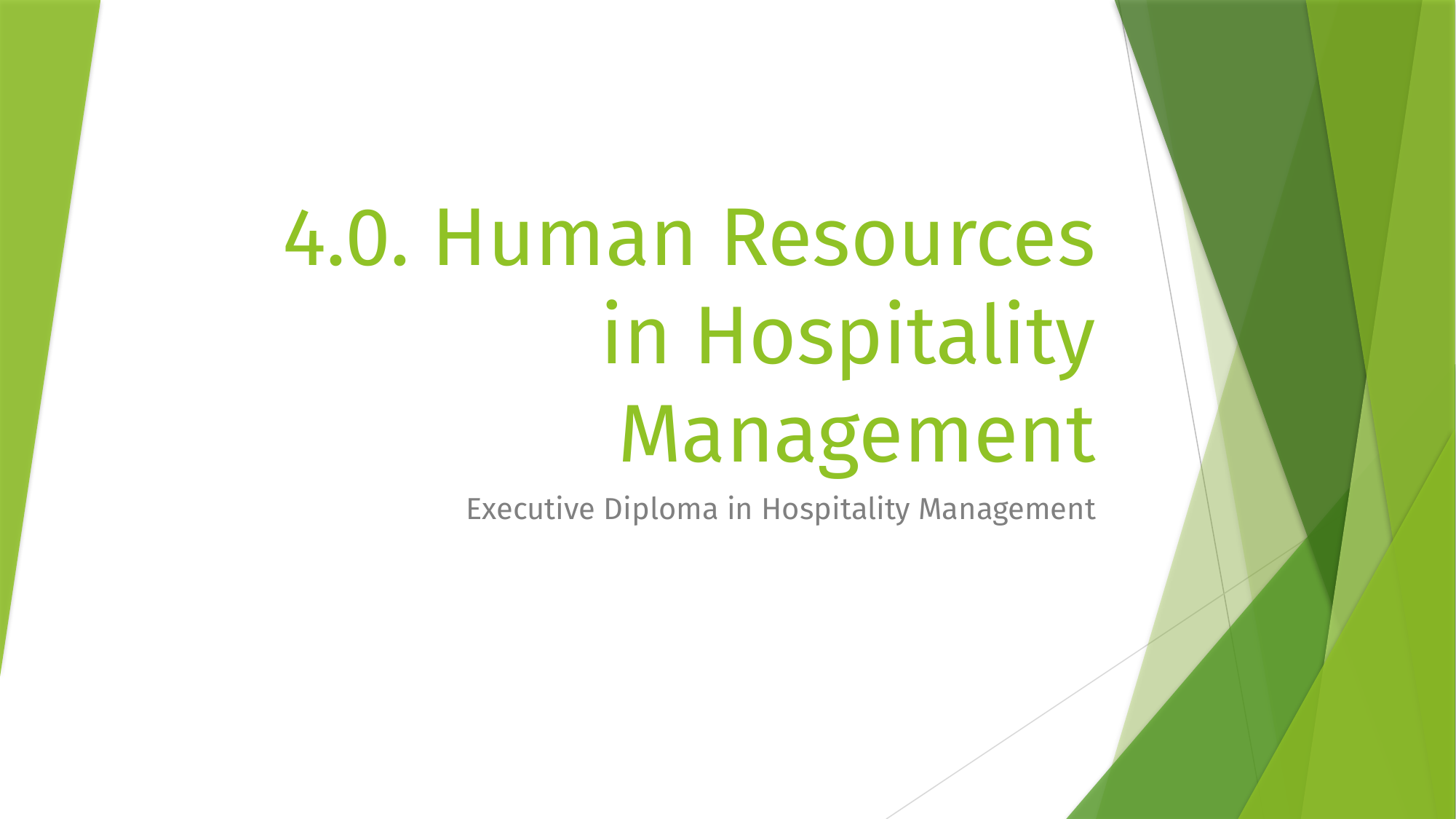

# 4.0. Human Resources in Hospitality Management
Executive Diploma in Hospitality Management